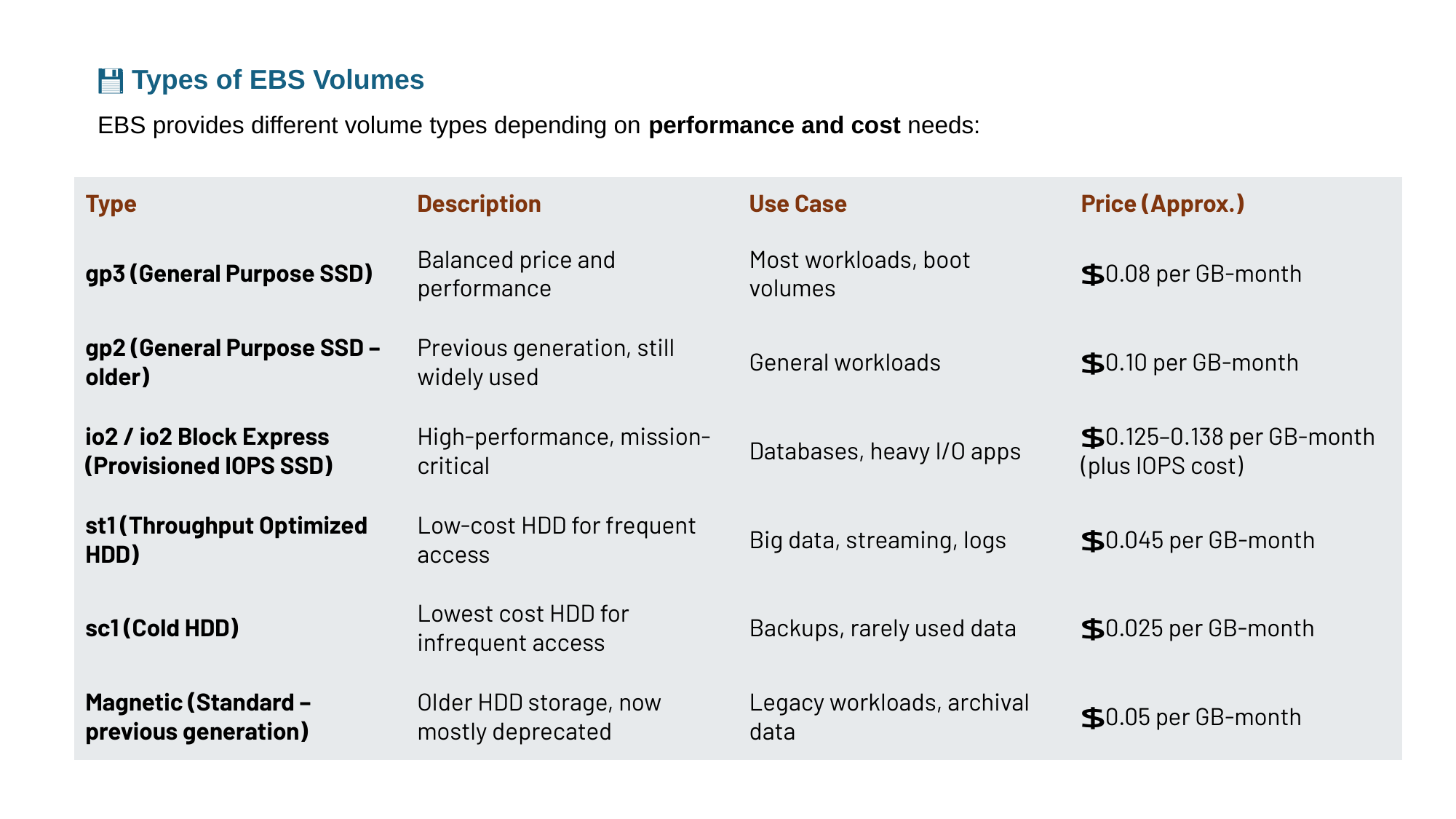

💾 Types of EBS Volumes
EBS provides different volume types depending on performance and cost needs:

| Type | Description | Use Case | Price (Approx.) |
| --- | --- | --- | --- |
| gp3 (General Purpose SSD) | Balanced price and performance | Most workloads, boot volumes | 💲0.08 per GB-month |
| gp2 (General Purpose SSD – older) | Previous generation, still widely used | General workloads | 💲0.10 per GB-month |
| io2 / io2 Block Express (Provisioned IOPS SSD) | High-performance, mission-critical | Databases, heavy I/O apps | 💲0.125–0.138 per GB-month (plus IOPS cost) |
| st1 (Throughput Optimized HDD) | Low-cost HDD for frequent access | Big data, streaming, logs | 💲0.045 per GB-month |
| sc1 (Cold HDD) | Lowest cost HDD for infrequent access | Backups, rarely used data | 💲0.025 per GB-month |
| Magnetic (Standard – previous generation) | Older HDD storage, now mostly deprecated | Legacy workloads, archival data | 💲0.05 per GB-month |